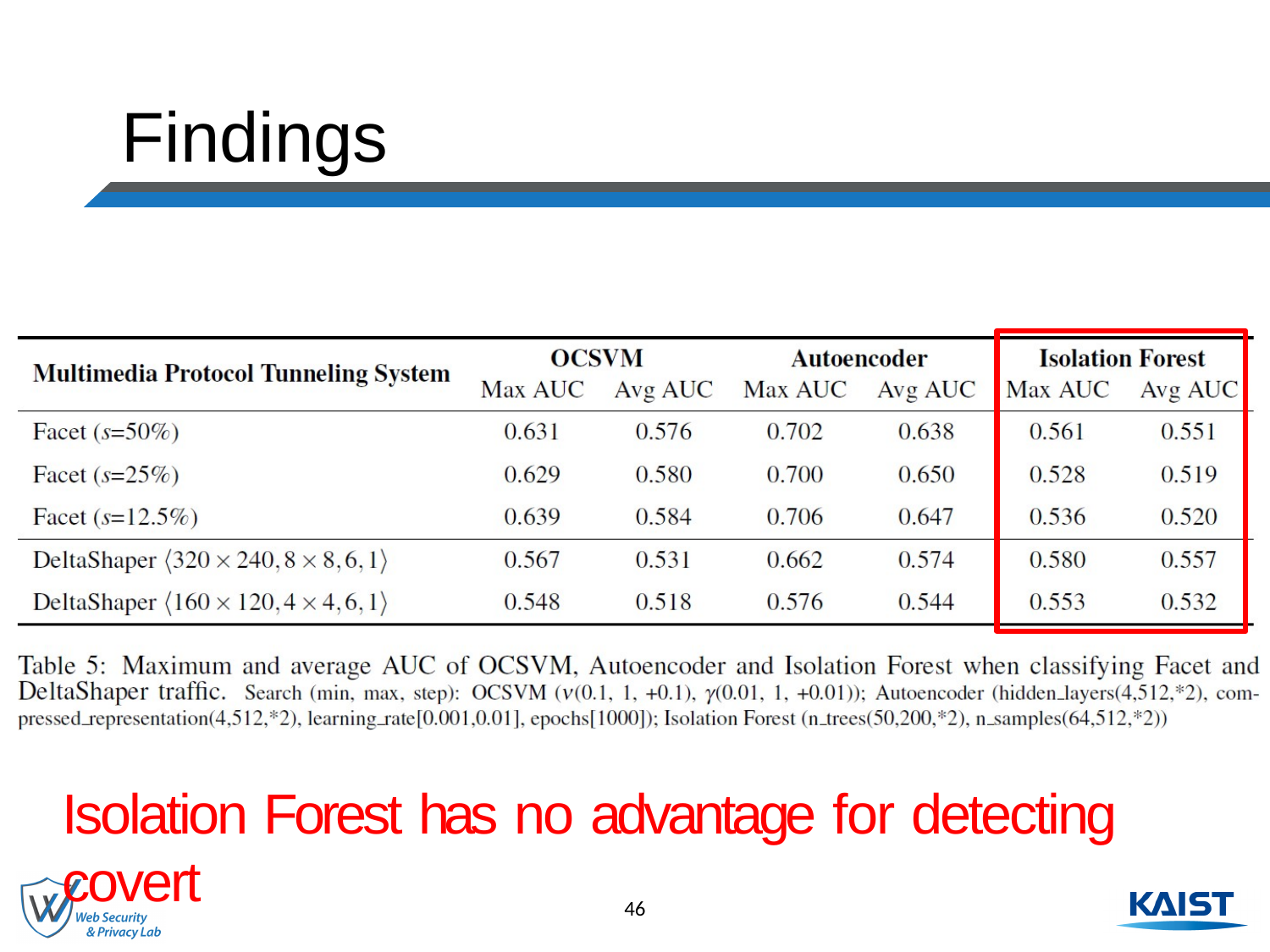

# Findings

Isolation Forest has no advantage for detecting covert
46